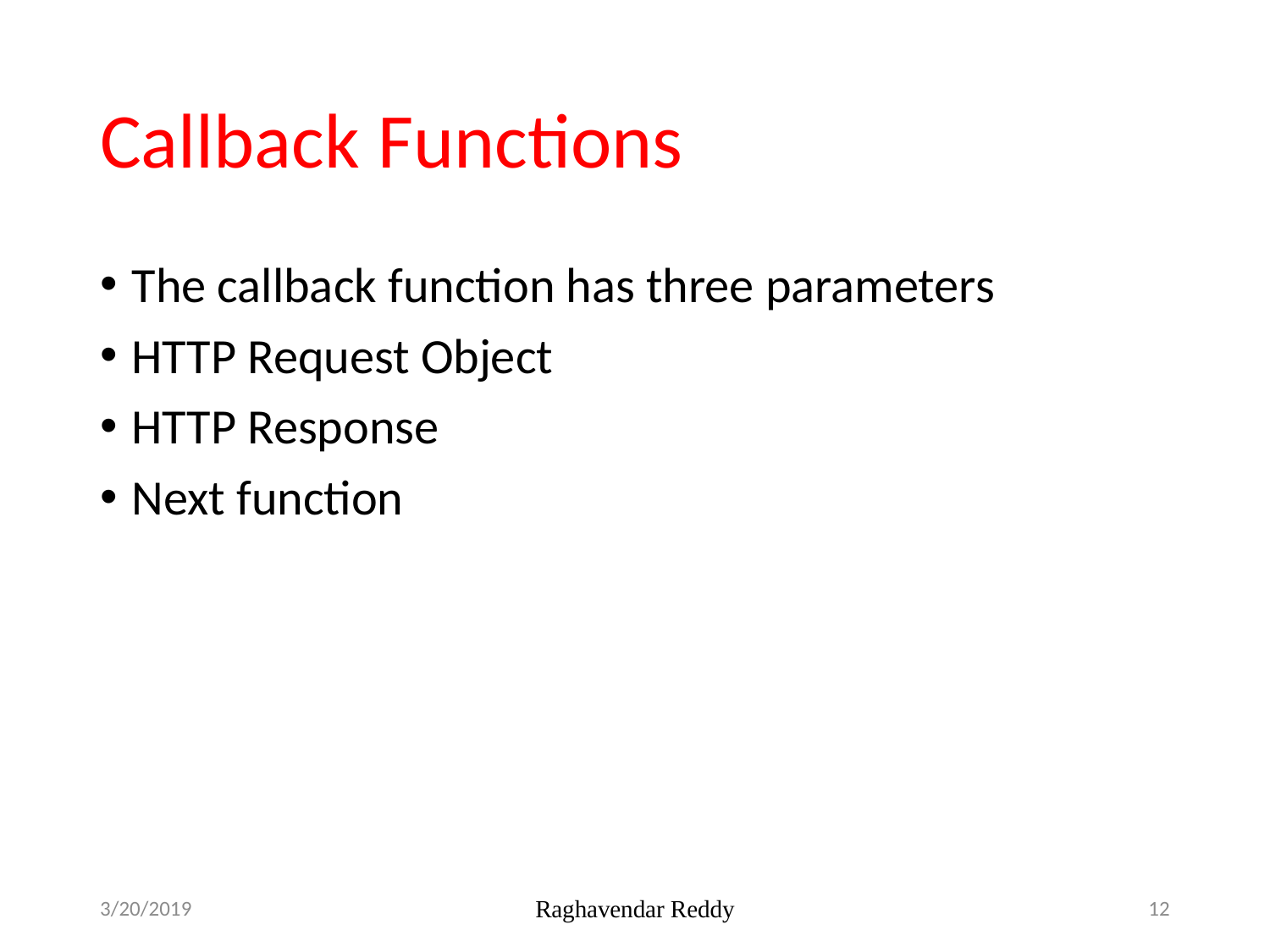

# Callback Functions
The callback function has three parameters
HTTP Request Object
HTTP Response
Next function
3/20/2019
Raghavendar Reddy
12